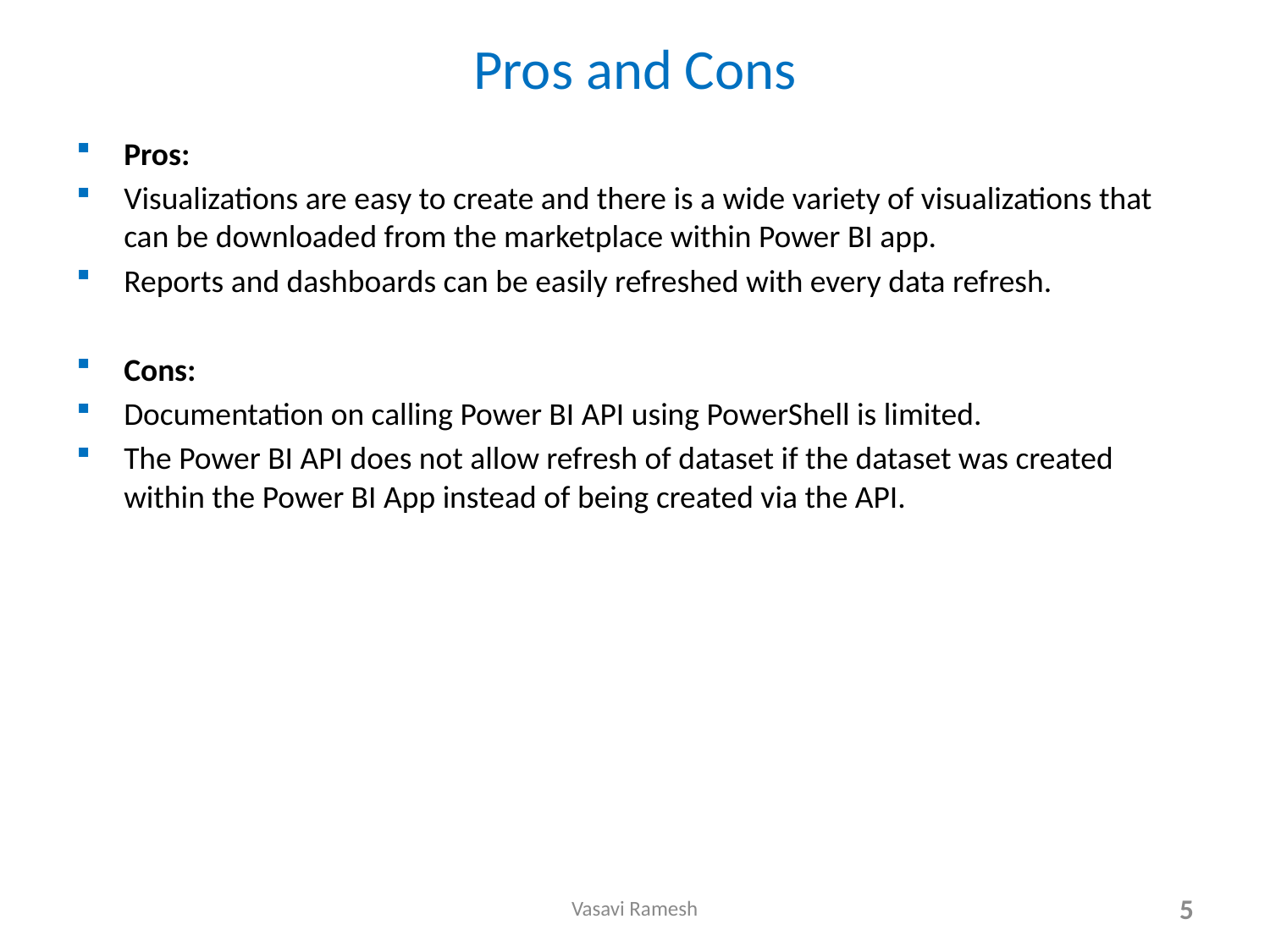

# Pros and Cons
Pros:
Visualizations are easy to create and there is a wide variety of visualizations that can be downloaded from the marketplace within Power BI app.
Reports and dashboards can be easily refreshed with every data refresh.

Cons:
Documentation on calling Power BI API using PowerShell is limited.
The Power BI API does not allow refresh of dataset if the dataset was created within the Power BI App instead of being created via the API.

Vasavi Ramesh
5